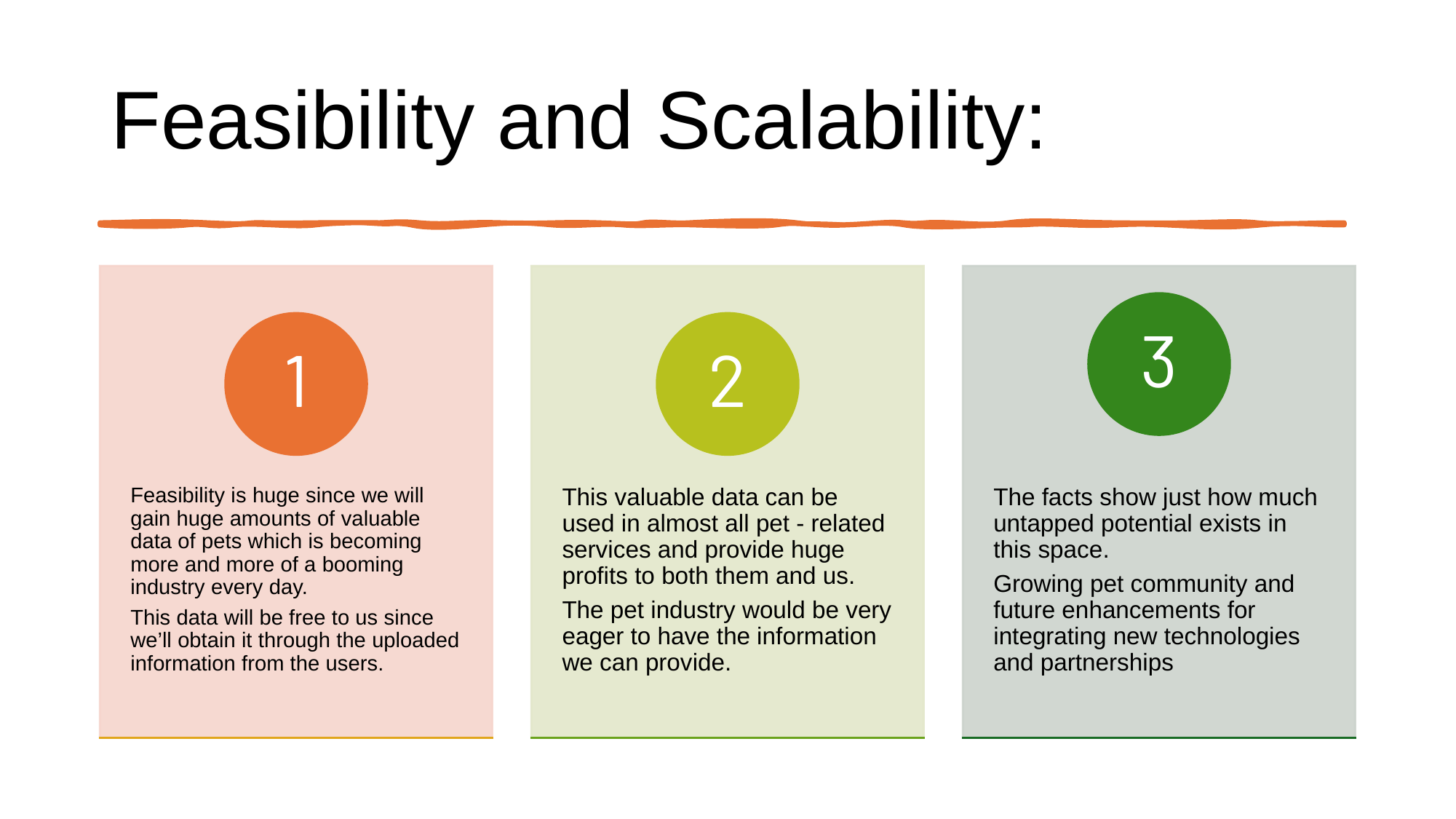

# Feasibility and Scalability:

Feasibility is huge since we will gain huge amounts of valuable data of pets which is becoming more and more of a booming industry every day.
This data will be free to us since we’ll obtain it through the uploaded information from the users.

1
This valuable data can be used in almost all pet - related services and provide huge profits to both them and us.
The pet industry would be very eager to have the information we can provide.
2
The facts show just how much untapped potential exists in this space.
Growing pet community and future enhancements for integrating new technologies and partnerships
3